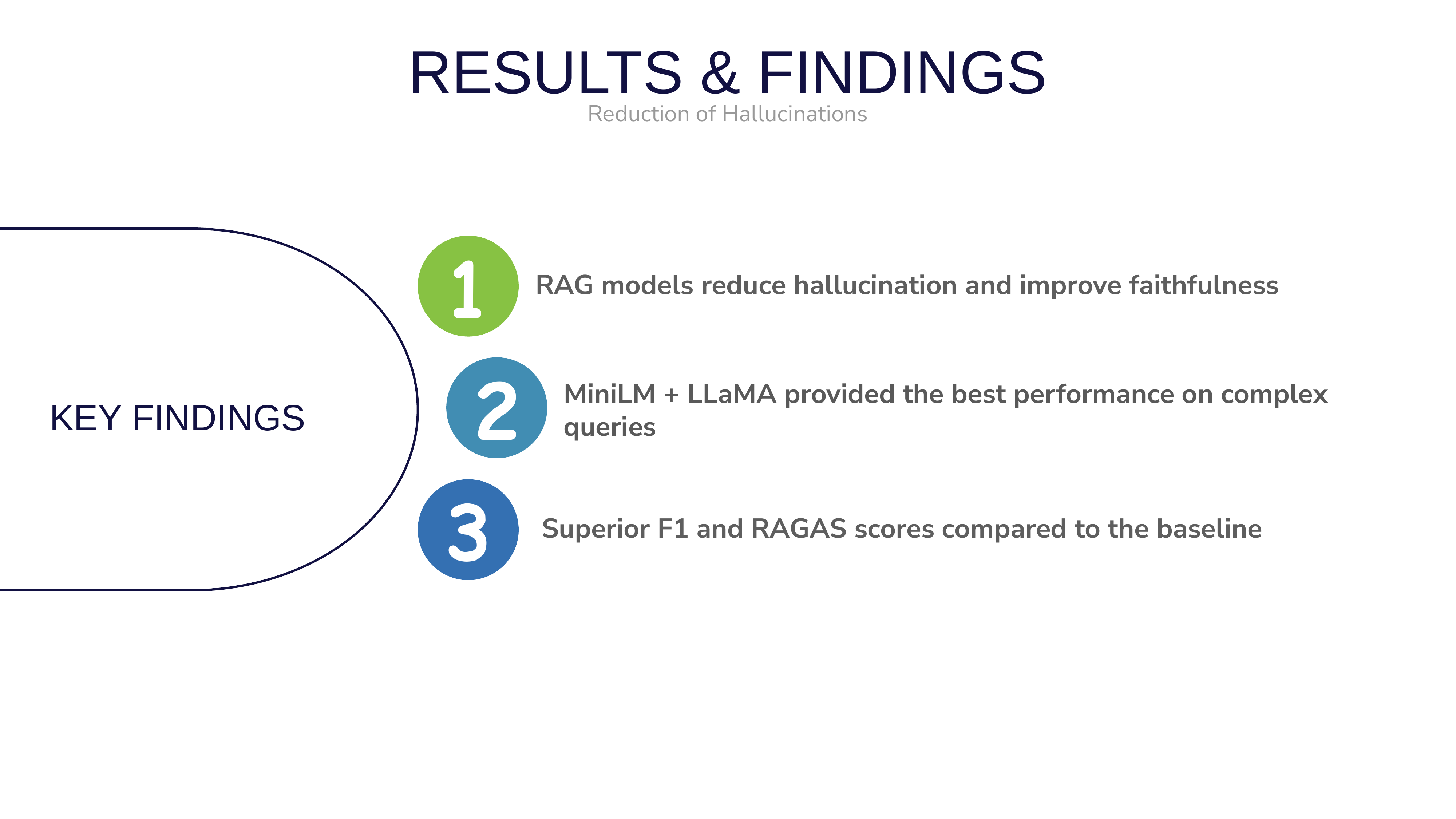

RESULTS & FINDINGS
Reduction of Hallucinations

KEY FINDINGS
1
RAG models reduce hallucination and improve faithfulness
2
MiniLM + LLaMA provided the best performance on complex queries
3
Superior F1 and RAGAS scores compared to the baseline